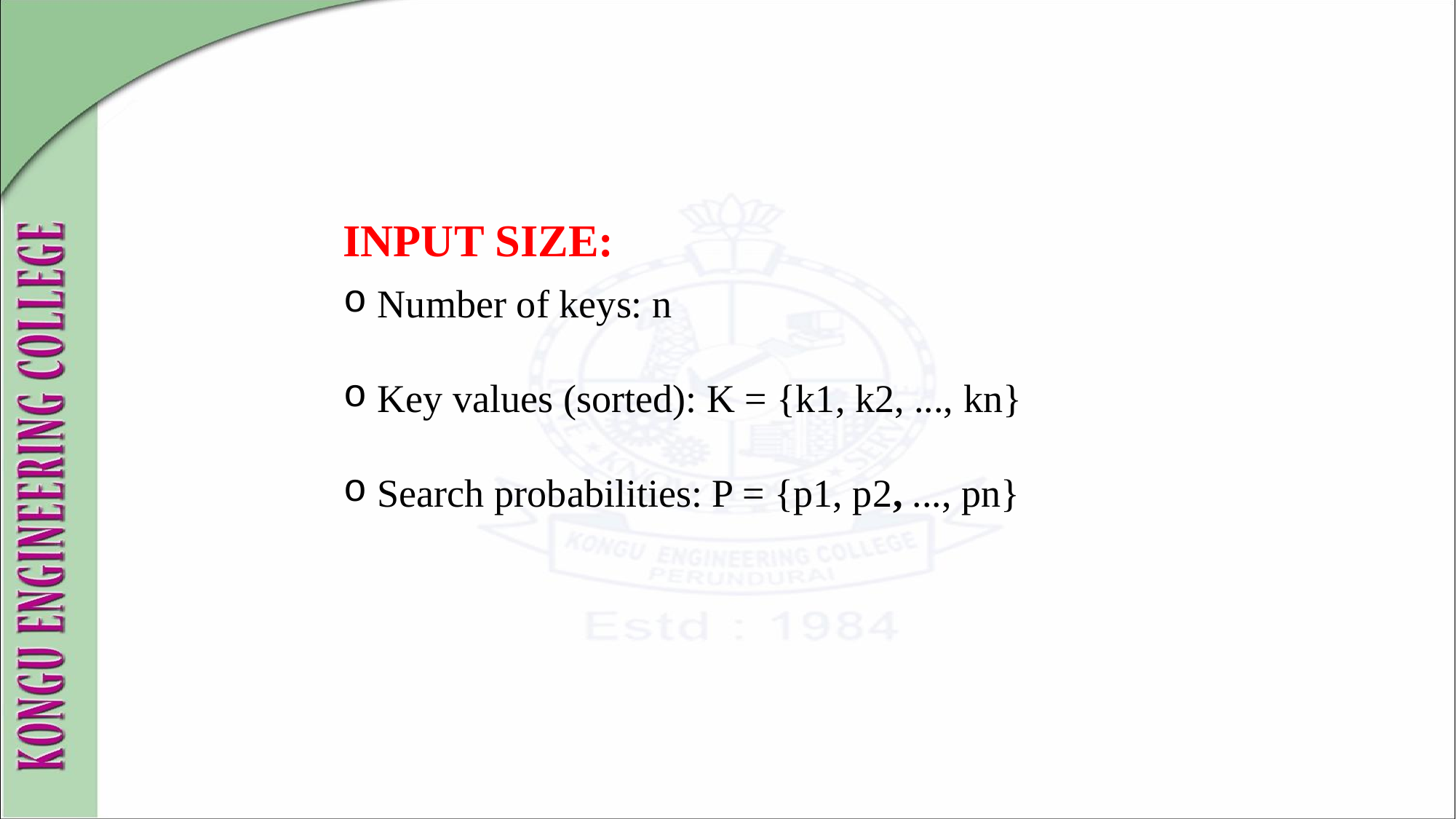

INPUT SIZE:
Number of keys: n
Key values (sorted): K = {k1, k2, ..., kn}
Search probabilities: P = {p1, p2, ..., pn}